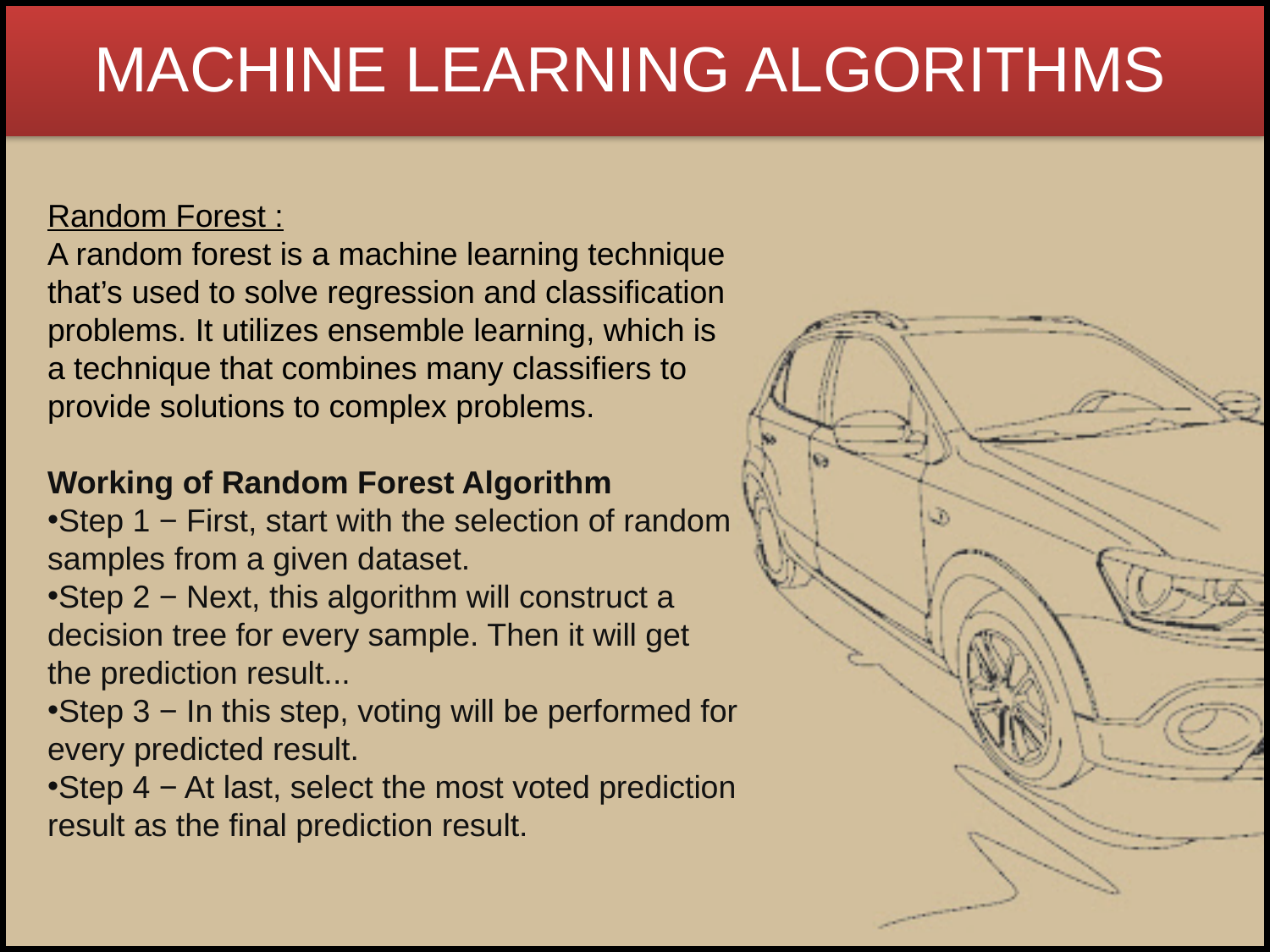

MACHINE LEARNING ALGORITHMS
Random Forest :
A random forest is a machine learning technique that’s used to solve regression and classification problems. It utilizes ensemble learning, which is a technique that combines many classifiers to provide solutions to complex problems.

Working of Random Forest Algorithm
Step 1 − First, start with the selection of random samples from a given dataset.
Step 2 − Next, this algorithm will construct a decision tree for every sample. Then it will get the prediction result...
Step 3 − In this step, voting will be performed for every predicted result.
Step 4 − At last, select the most voted prediction result as the final prediction result.